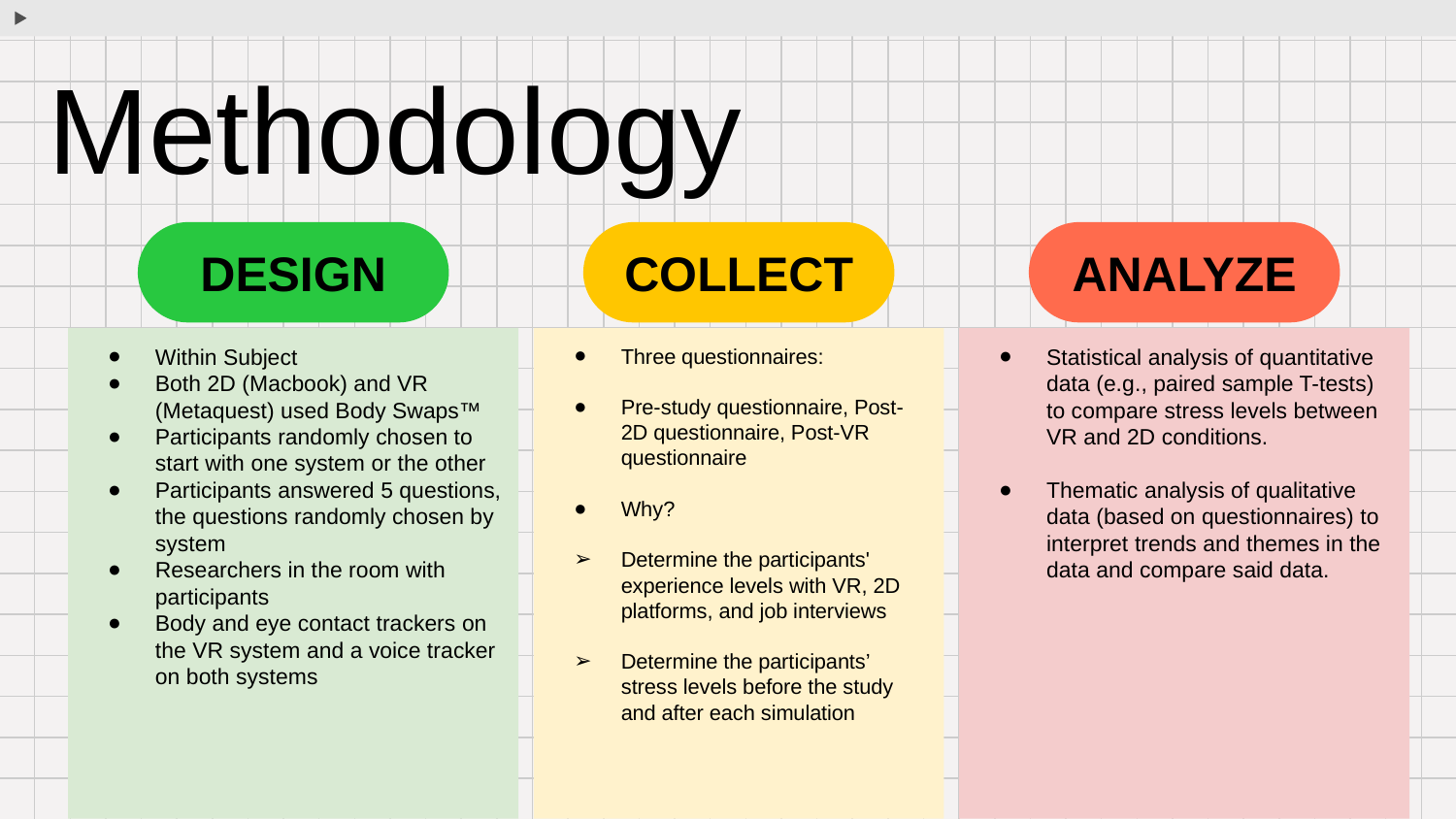

# Methodology
DESIGN
COLLECT
ANALYZE
STUDY DESIGN
DATA COLLECTION
Within Subject
Both 2D (Macbook) and VR (Metaquest) used Body Swaps™
Participants randomly chosen to start with one system or the other
Participants answered 5 questions, the questions randomly chosen by system
Researchers in the room with participants
Body and eye contact trackers on the VR system and a voice tracker on both systems
Three questionnaires:

Pre-study questionnaire, Post-2D questionnaire, Post-VR questionnaire

Why?

Determine the participants' experience levels with VR, 2D platforms, and job interviews

Determine the participants’ stress levels before the study and after each simulation
Statistical analysis of quantitative data (e.g., paired sample T-tests) to compare stress levels between VR and 2D conditions.

Thematic analysis of qualitative data (based on questionnaires) to interpret trends and themes in the data and compare said data.